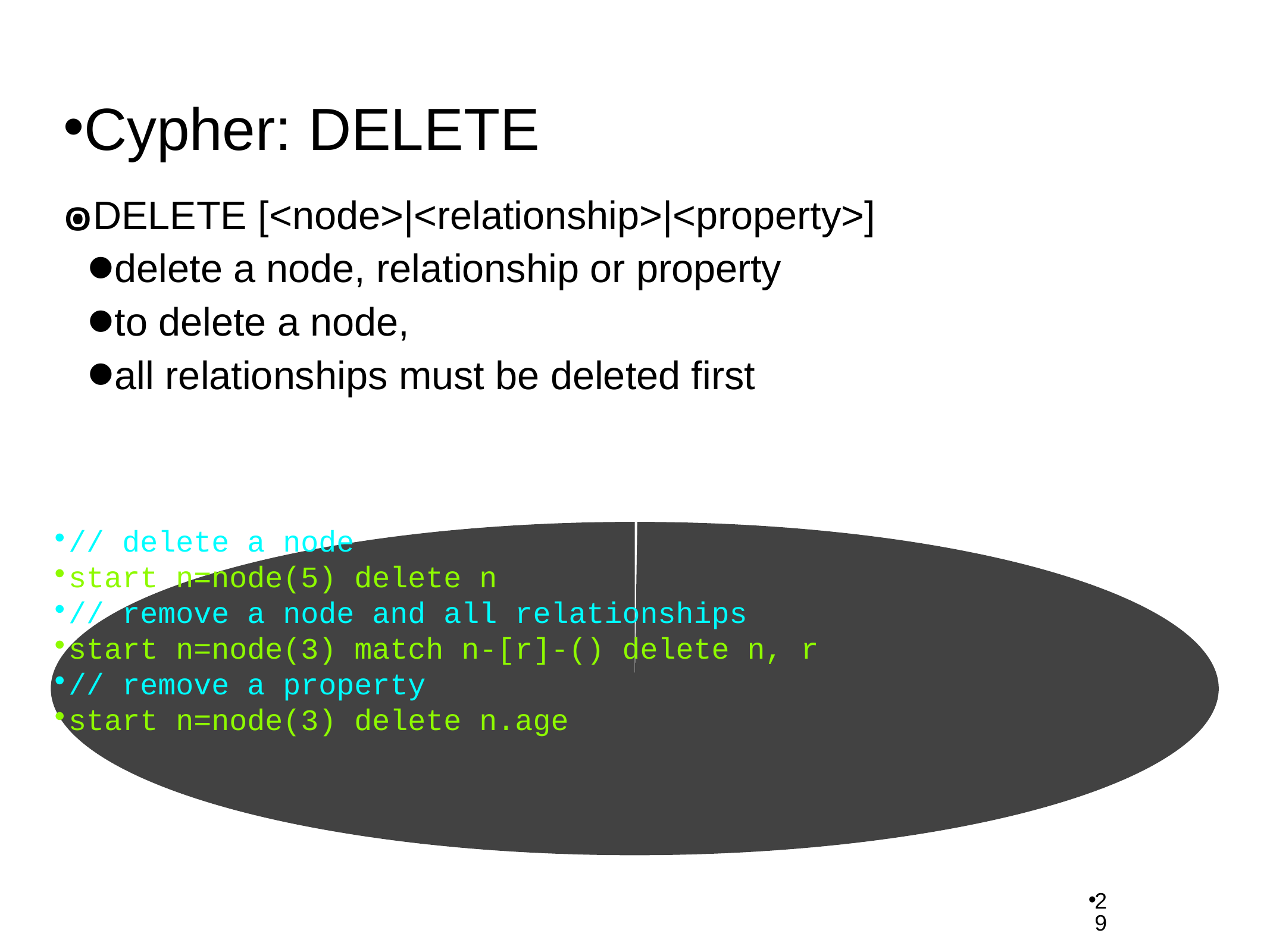

Cypher: DELETE
DELETE [<node>|<relationship>|<property>]
delete a node, relationship or property
to delete a node,
all relationships must be deleted first
// delete a node
start n=node(5) delete n
// remove a node and all relationships
start n=node(3) match n-[r]-() delete n, r
// remove a property
start n=node(3) delete n.age
29